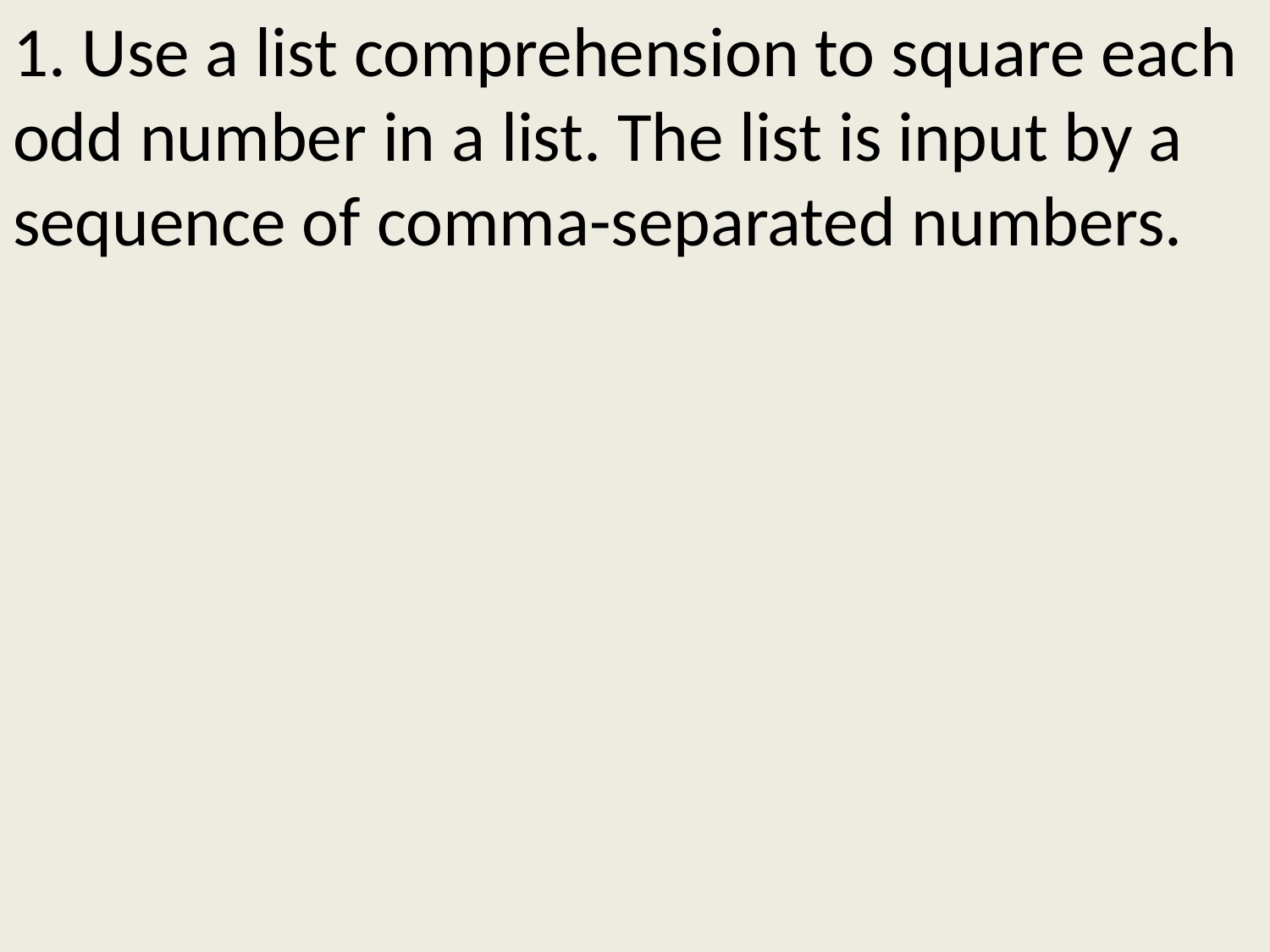

# 1. Use a list comprehension to square each odd number in a list. The list is input by a sequence of comma-separated numbers.